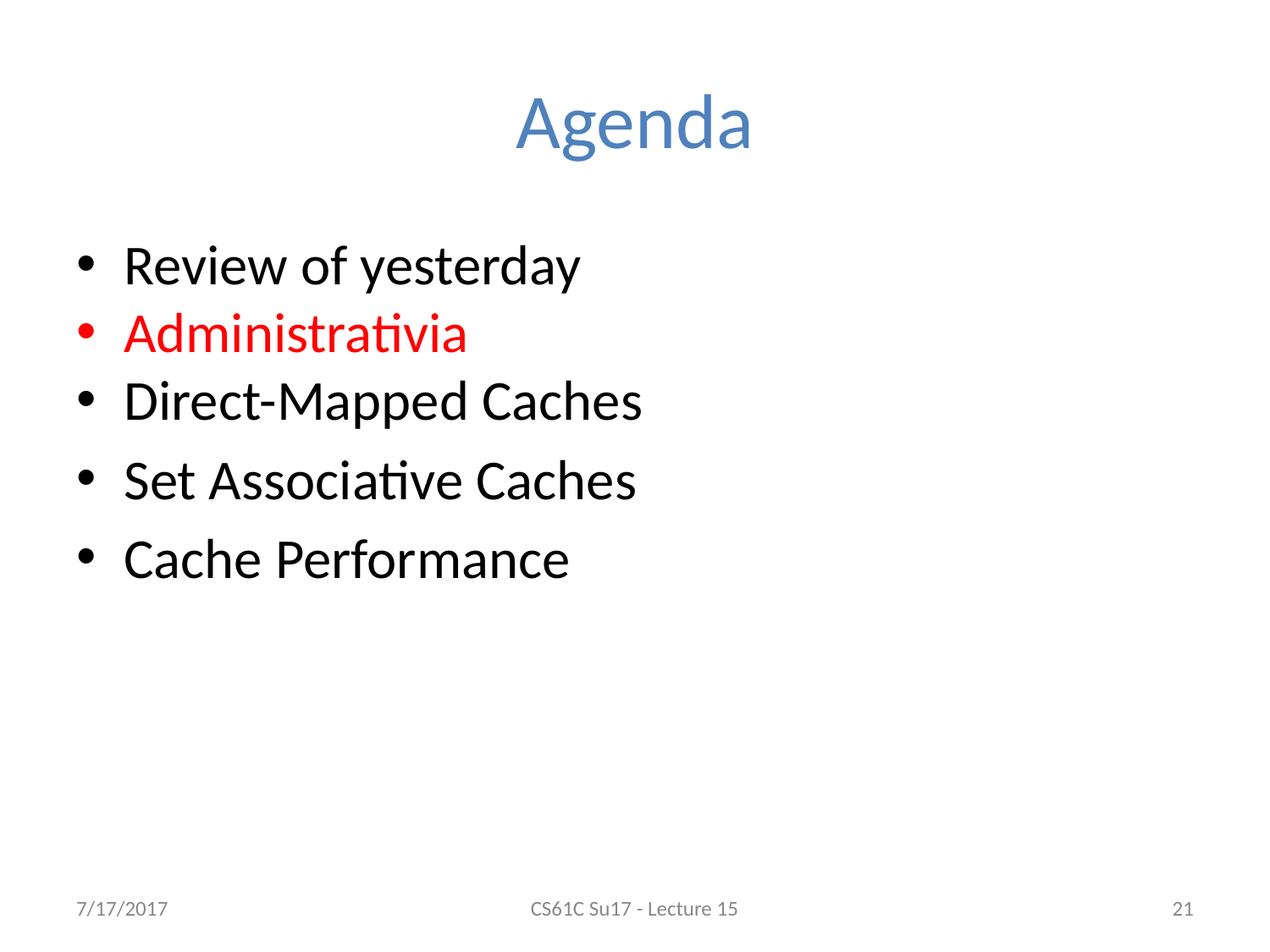

# Agenda
Review of yesterday
Administrativia
Direct-Mapped Caches
Set Associative Caches
Cache Performance
7/17/2017
CS61C Su17 - Lecture 15
21